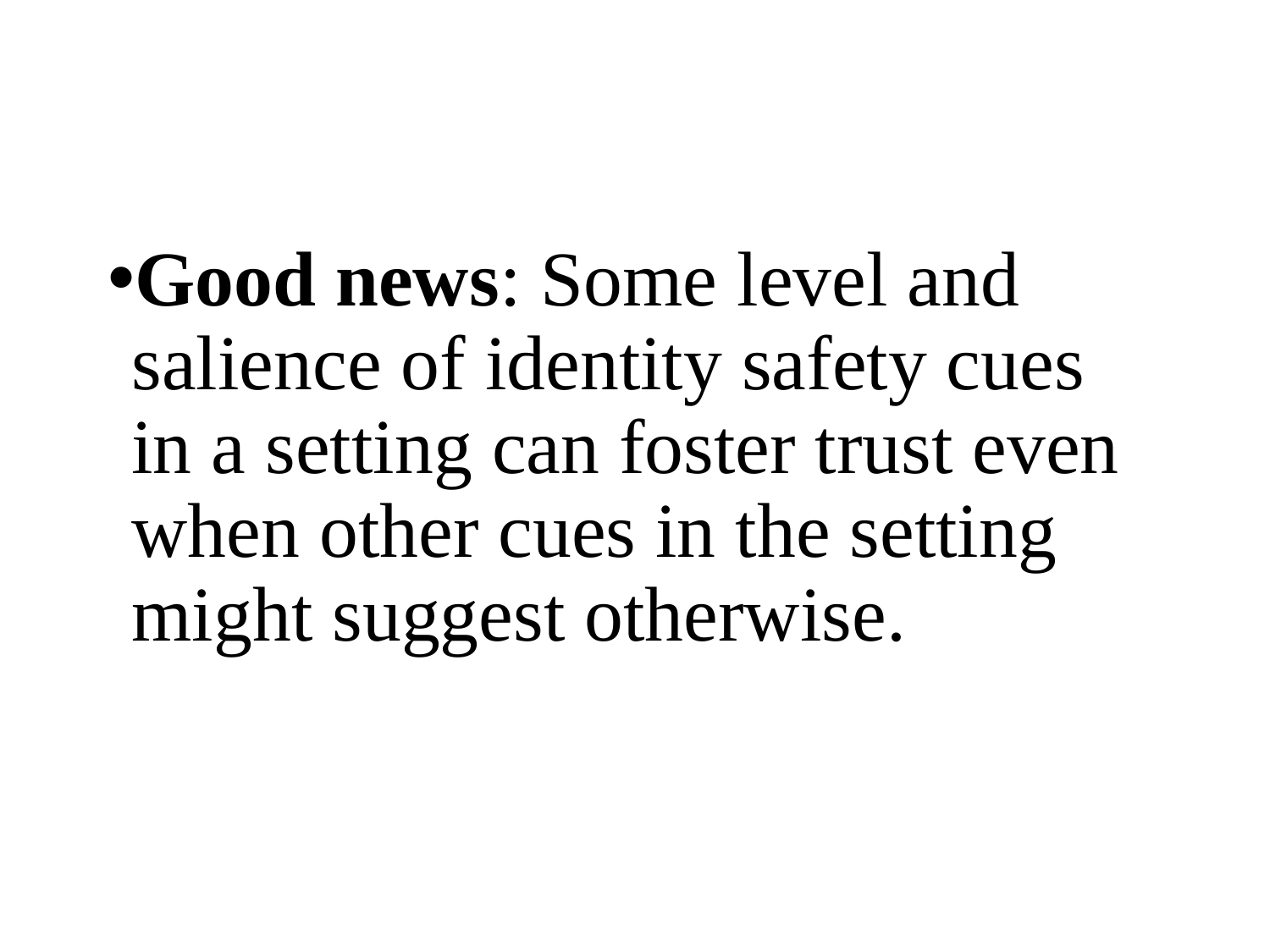

#
Good news: Some level and salience of identity safety cues in a setting can foster trust even when other cues in the setting might suggest otherwise.